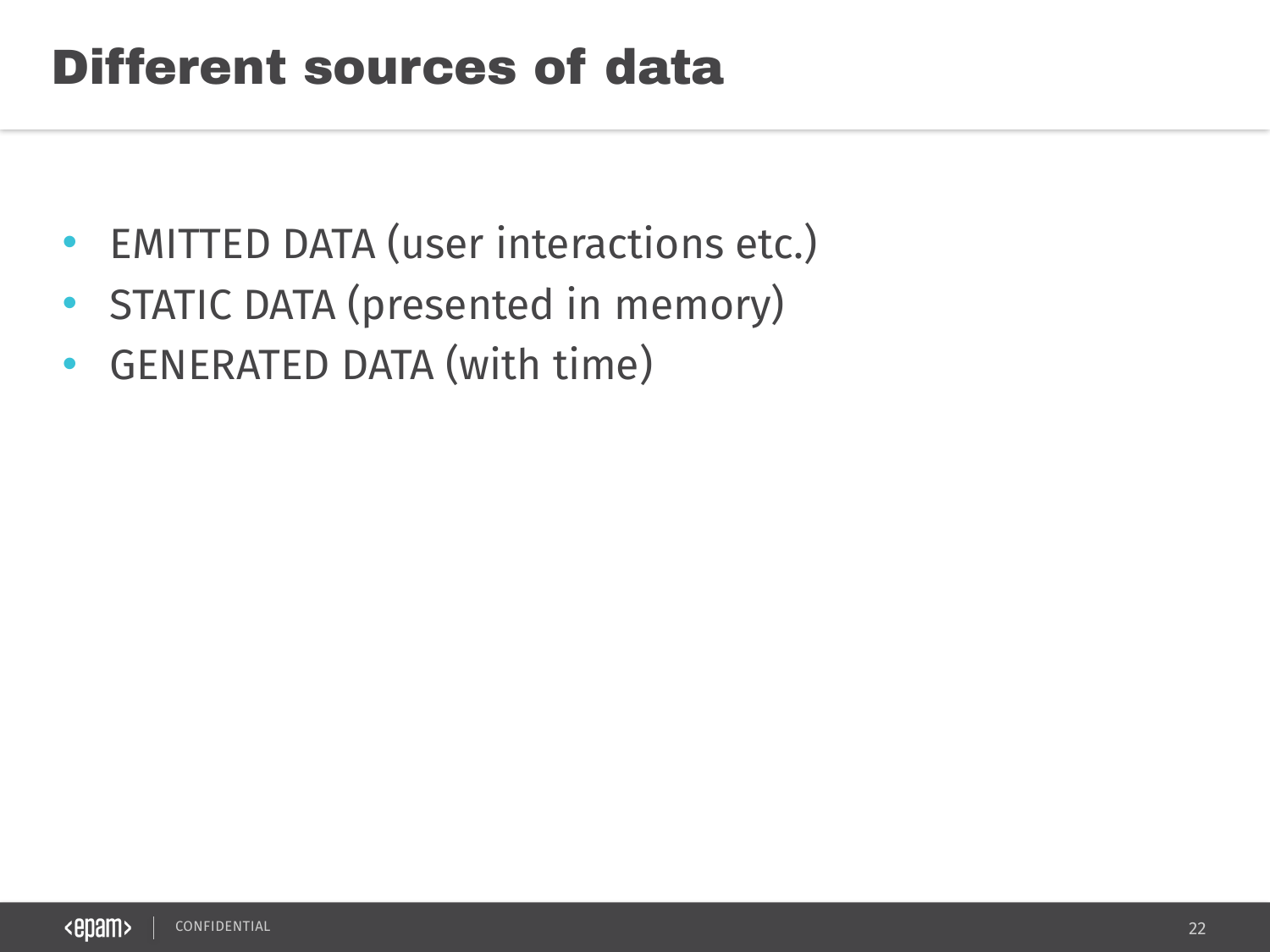

Different sources of data
EMITTED DATA (user interactions etc.)
STATIC DATA (presented in memory)
GENERATED DATA (with time)